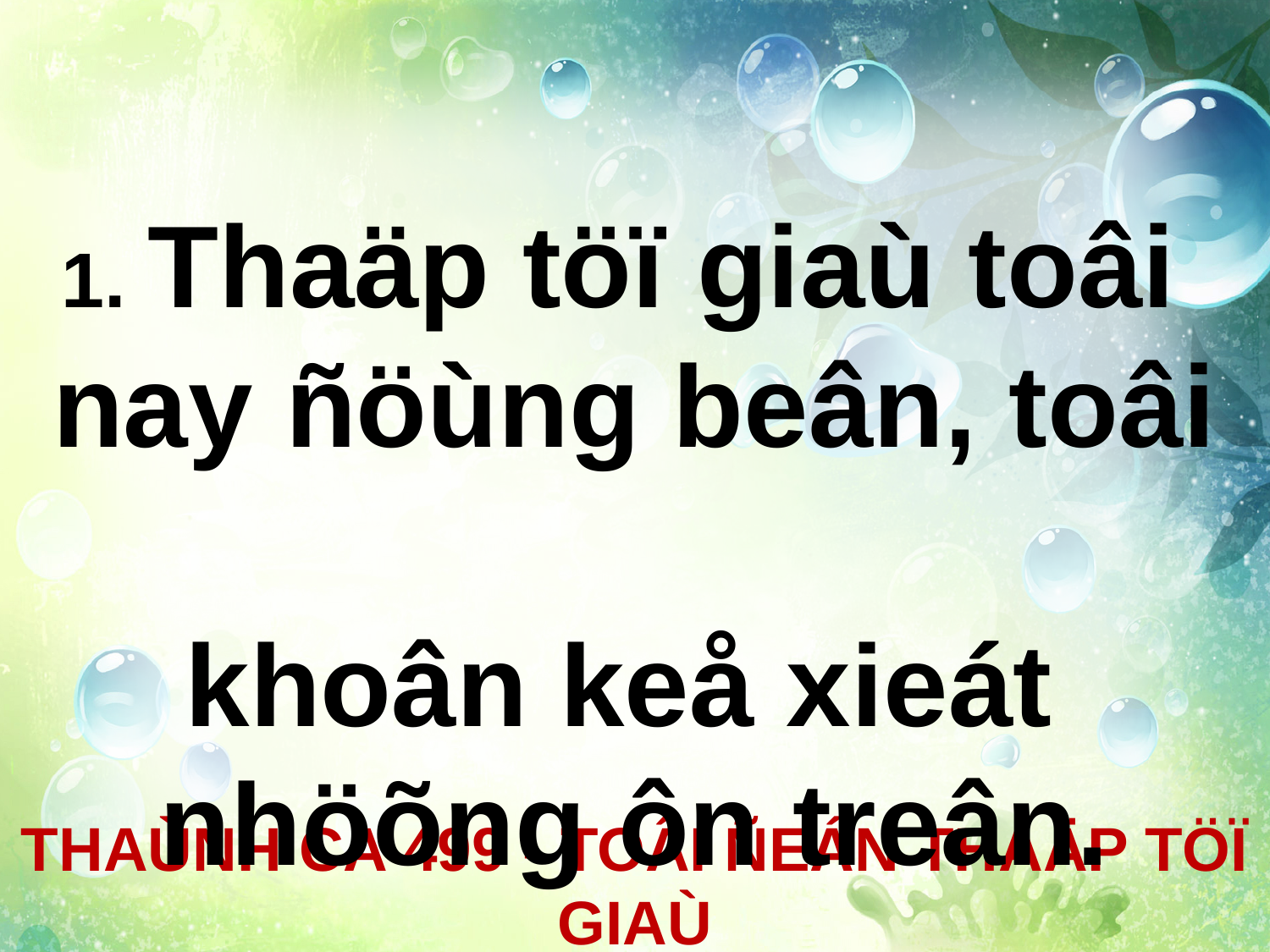

1. Thaäp töï giaù toâi
nay ñöùng beân, toâi
khoân keå xieát
nhöõng ôn treân.
THAÙNH CA 499 - TOÂI ÑEÁN THAÄP TÖÏ GIAÙ